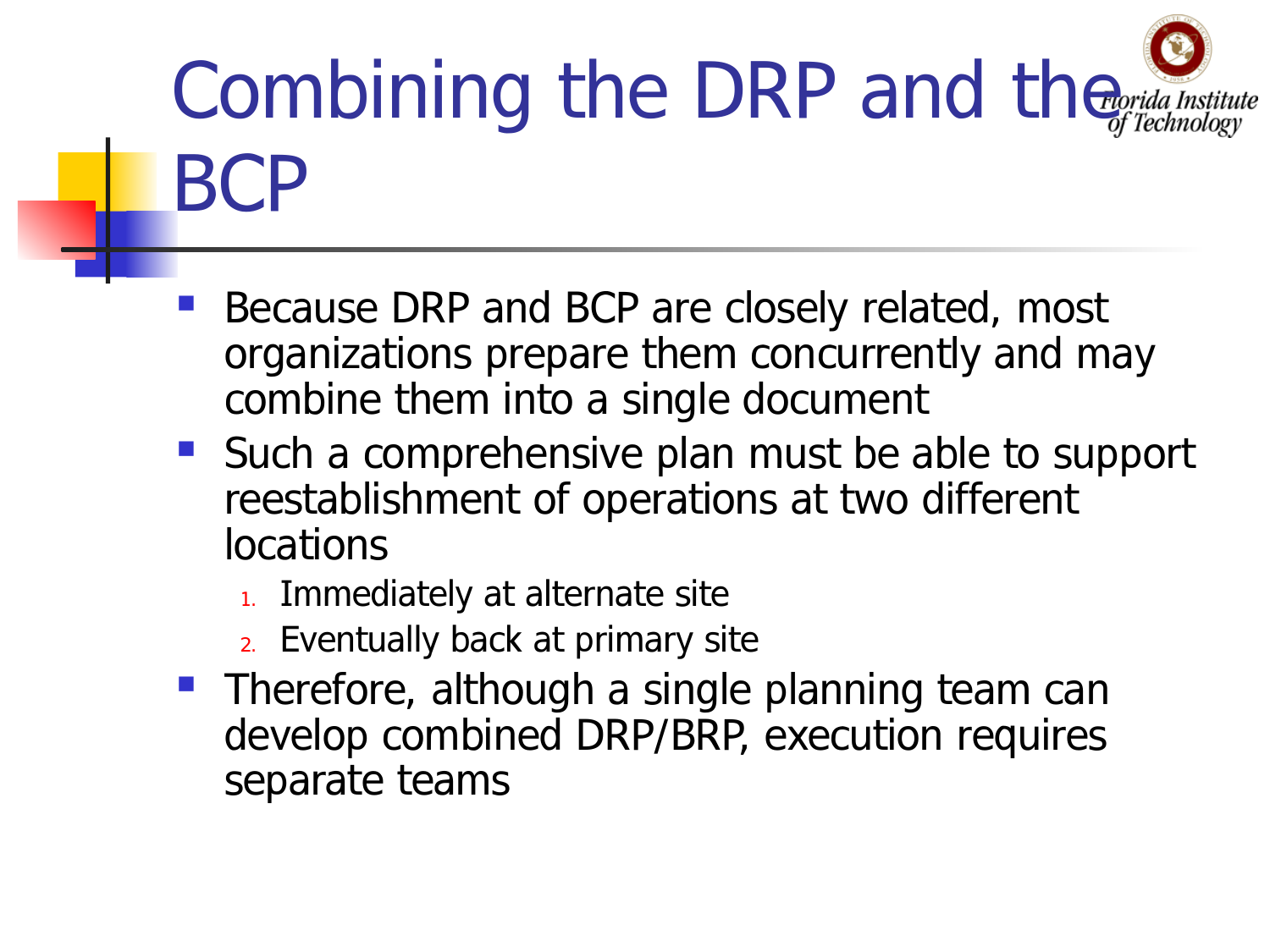

# Combining the DRP and the BCP
Because DRP and BCP are closely related, most organizations prepare them concurrently and may combine them into a single document
Such a comprehensive plan must be able to support reestablishment of operations at two different locations
Immediately at alternate site
Eventually back at primary site
Therefore, although a single planning team can develop combined DRP/BRP, execution requires separate teams